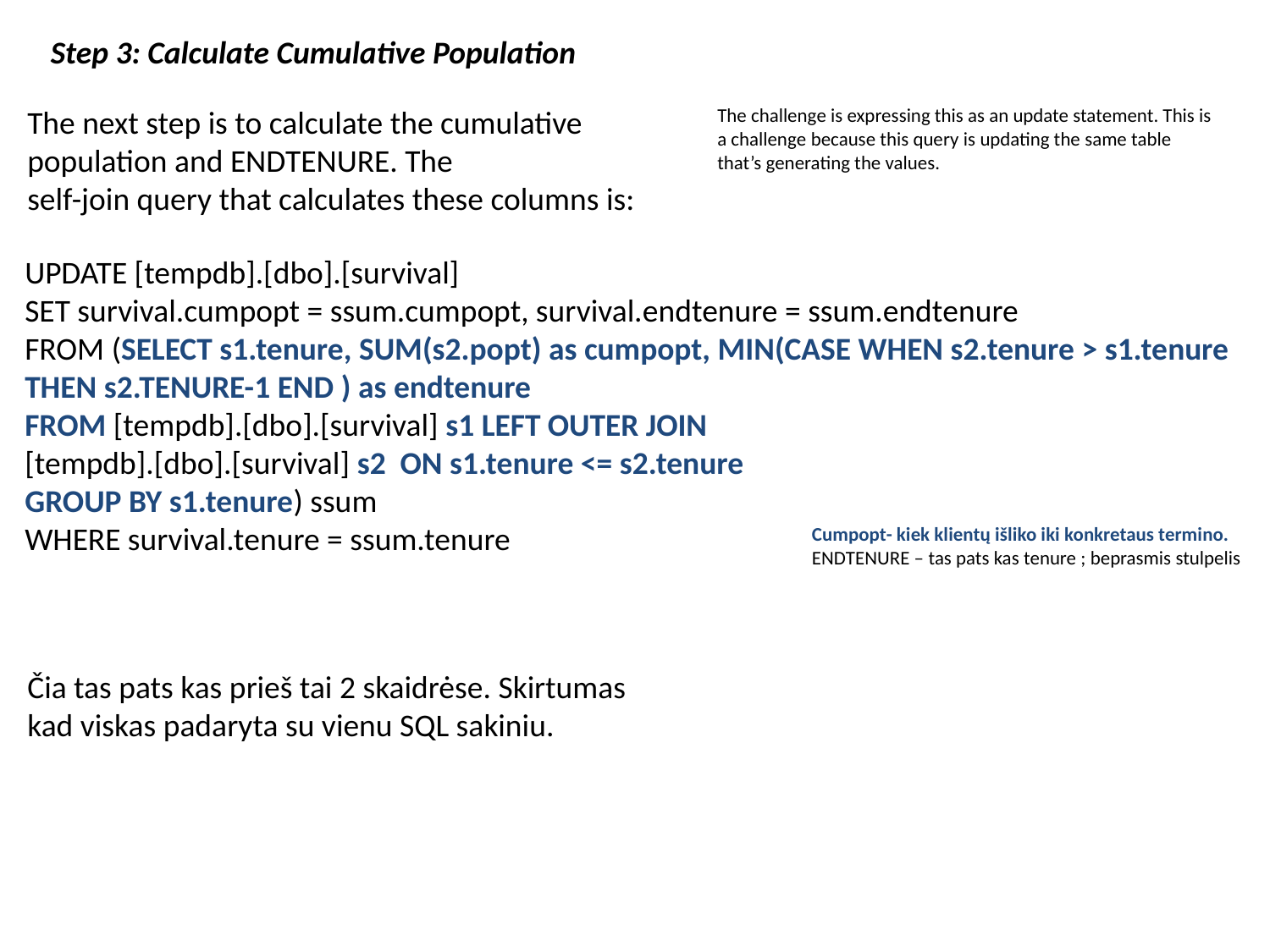

Step 3: Calculate Cumulative Population
The next step is to calculate the cumulative population and ENDTENURE. The
self-join query that calculates these columns is:
The challenge is expressing this as an update statement. This is a challenge because this query is updating the same table that’s generating the values.
UPDATE [tempdb].[dbo].[survival]
SET survival.cumpopt = ssum.cumpopt, survival.endtenure = ssum.endtenure
FROM (SELECT s1.tenure, SUM(s2.popt) as cumpopt, MIN(CASE WHEN s2.tenure > s1.tenure THEN s2.TENURE-1 END ) as endtenure
FROM [tempdb].[dbo].[survival] s1 LEFT OUTER JOIN
[tempdb].[dbo].[survival] s2  ON s1.tenure <= s2.tenure
GROUP BY s1.tenure) ssum
WHERE survival.tenure = ssum.tenure
Cumpopt- kiek klientų išliko iki konkretaus termino.
ENDTENURE – tas pats kas tenure ; beprasmis stulpelis

Čia tas pats kas prieš tai 2 skaidrėse. Skirtumas kad viskas padaryta su vienu SQL sakiniu.